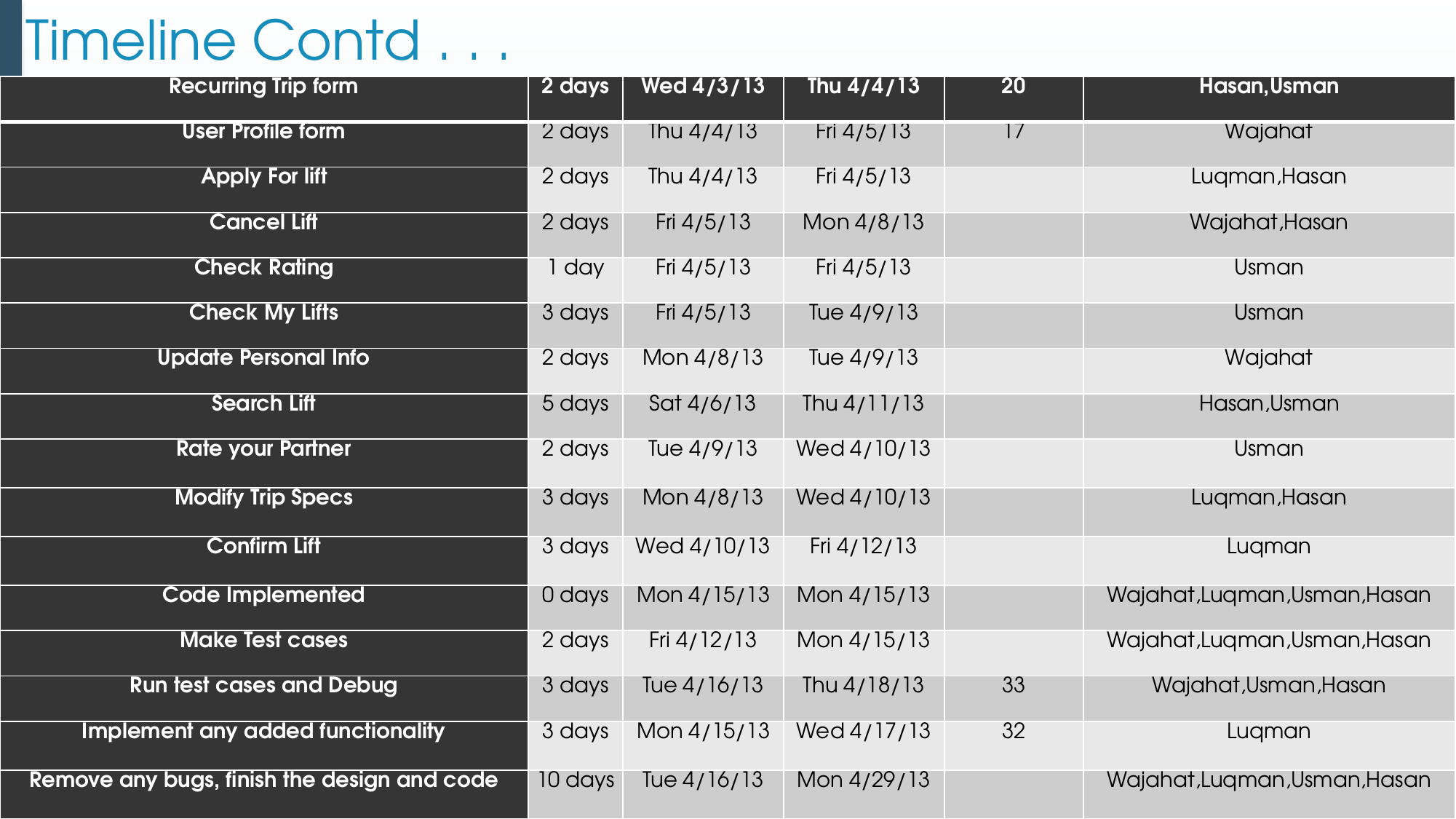

# Timeline Contd . . .
| Recurring Trip form | 2 days | Wed 4/3/13 | Thu 4/4/13 | 20 | Hasan,Usman |
| --- | --- | --- | --- | --- | --- |
| User Profile form | 2 days | Thu 4/4/13 | Fri 4/5/13 | 17 | Wajahat |
| Apply For lift | 2 days | Thu 4/4/13 | Fri 4/5/13 |  | Luqman,Hasan |
| Cancel Lift | 2 days | Fri 4/5/13 | Mon 4/8/13 |  | Wajahat,Hasan |
| Check Rating | 1 day | Fri 4/5/13 | Fri 4/5/13 |  | Usman |
| Check My Lifts | 3 days | Fri 4/5/13 | Tue 4/9/13 |  | Usman |
| Update Personal Info | 2 days | Mon 4/8/13 | Tue 4/9/13 |  | Wajahat |
| Search Lift | 5 days | Sat 4/6/13 | Thu 4/11/13 |  | Hasan,Usman |
| Rate your Partner | 2 days | Tue 4/9/13 | Wed 4/10/13 |  | Usman |
| Modify Trip Specs | 3 days | Mon 4/8/13 | Wed 4/10/13 |  | Luqman,Hasan |
| Confirm Lift | 3 days | Wed 4/10/13 | Fri 4/12/13 |  | Luqman |
| Code Implemented | 0 days | Mon 4/15/13 | Mon 4/15/13 |  | Wajahat,Luqman,Usman,Hasan |
| Make Test cases | 2 days | Fri 4/12/13 | Mon 4/15/13 |  | Wajahat,Luqman,Usman,Hasan |
| Run test cases and Debug | 3 days | Tue 4/16/13 | Thu 4/18/13 | 33 | Wajahat,Usman,Hasan |
| Implement any added functionality | 3 days | Mon 4/15/13 | Wed 4/17/13 | 32 | Luqman |
| Remove any bugs, finish the design and code | 10 days | Tue 4/16/13 | Mon 4/29/13 |  | Wajahat,Luqman,Usman,Hasan |